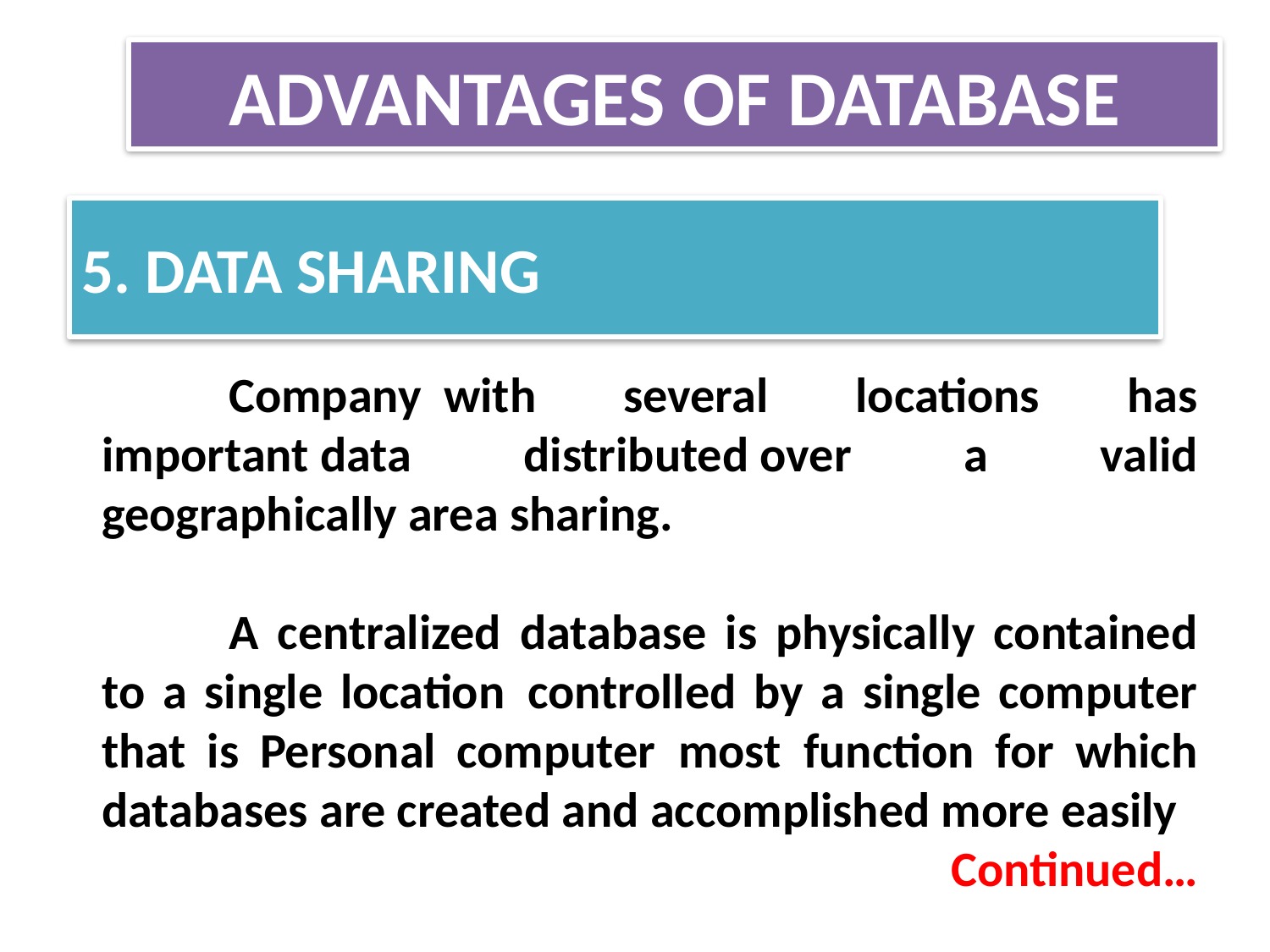

# ADVANTAGES OF DATABASE
5. DATA SHARING
 	Company  with several locations has important data distributed over a valid geographically area sharing.

	A centralized database is physically contained to a single location  controlled by a single computer that is Personal computer  most  function for which databases are created and accomplished more easily
Continued…